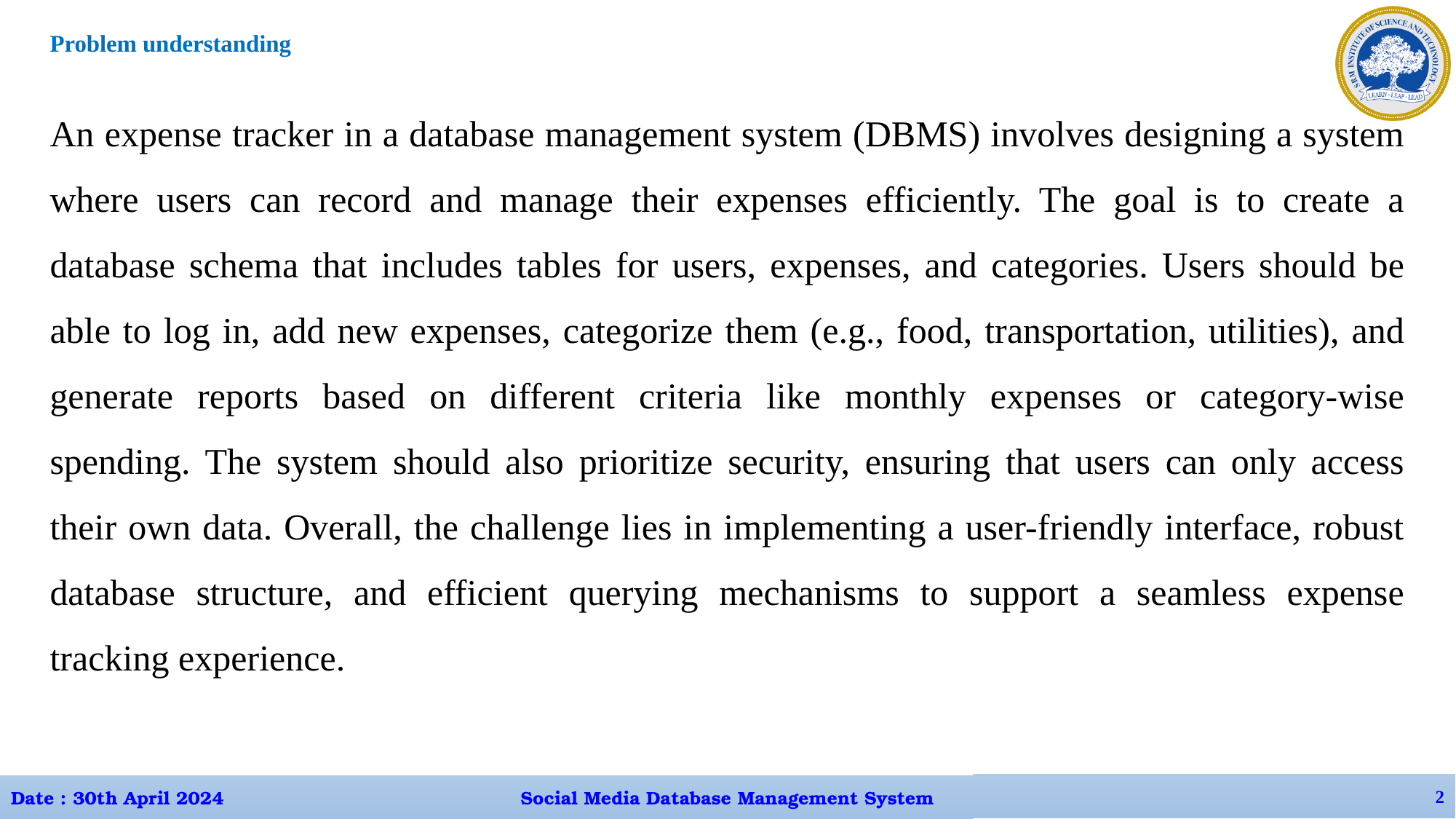

Problem understanding
An expense tracker in a database management system (DBMS) involves designing a system where users can record and manage their expenses efficiently. The goal is to create a database schema that includes tables for users, expenses, and categories. Users should be able to log in, add new expenses, categorize them (e.g., food, transportation, utilities), and generate reports based on different criteria like monthly expenses or category-wise spending. The system should also prioritize security, ensuring that users can only access their own data. Overall, the challenge lies in implementing a user-friendly interface, robust database structure, and efficient querying mechanisms to support a seamless expense tracking experience.
2
Date : 30th April 2024
Social Media Database Management System